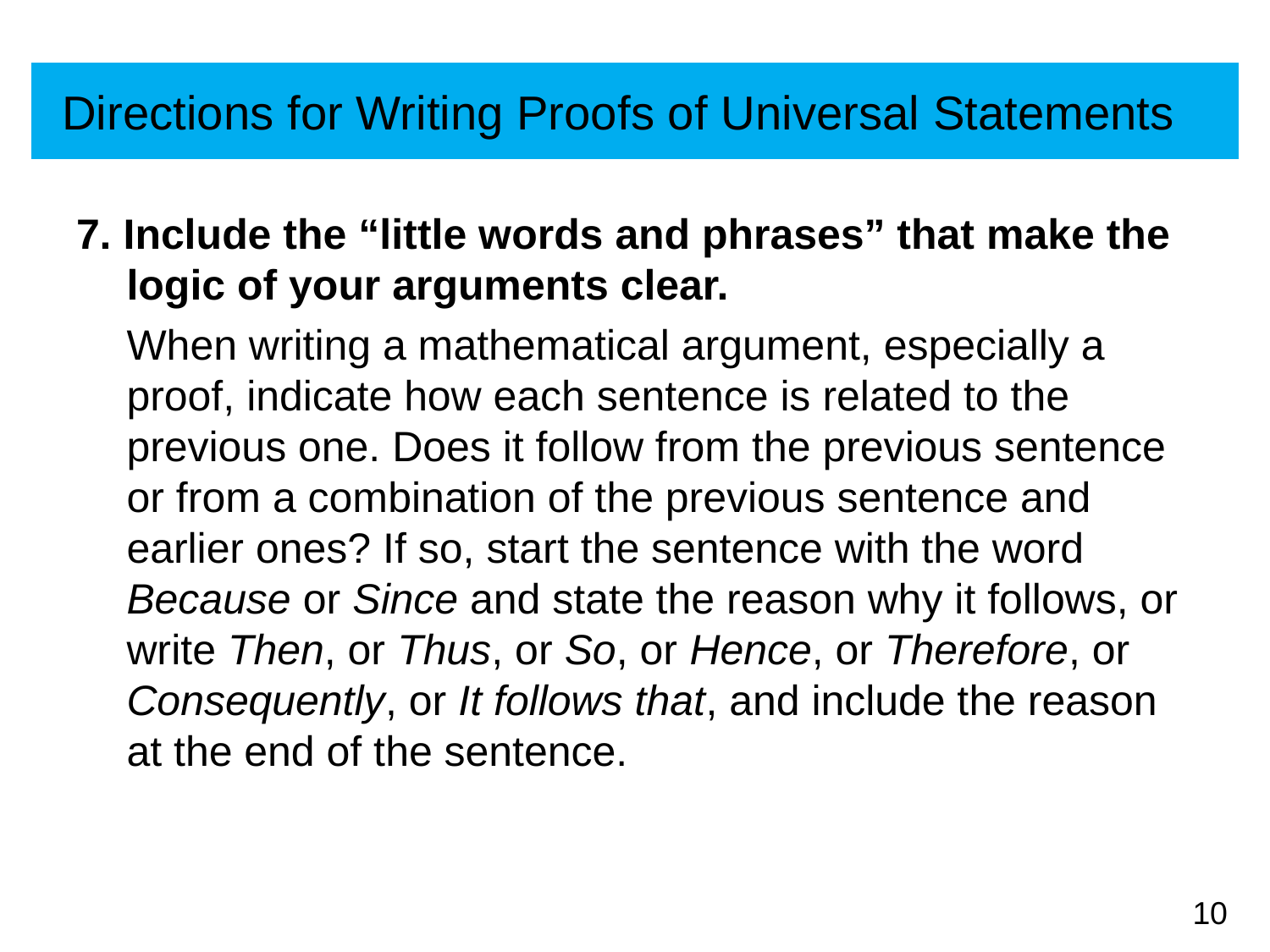

# Directions for Writing Proofs of Universal Statements
7. Include the “little words and phrases” that make the logic of your arguments clear.
When writing a mathematical argument, especially a proof, indicate how each sentence is related to the previous one. Does it follow from the previous sentence or from a combination of the previous sentence and earlier ones? If so, start the sentence with the word Because or Since and state the reason why it follows, or write Then, or Thus, or So, or Hence, or Therefore, or Consequently, or It follows that, and include the reason at the end of the sentence.